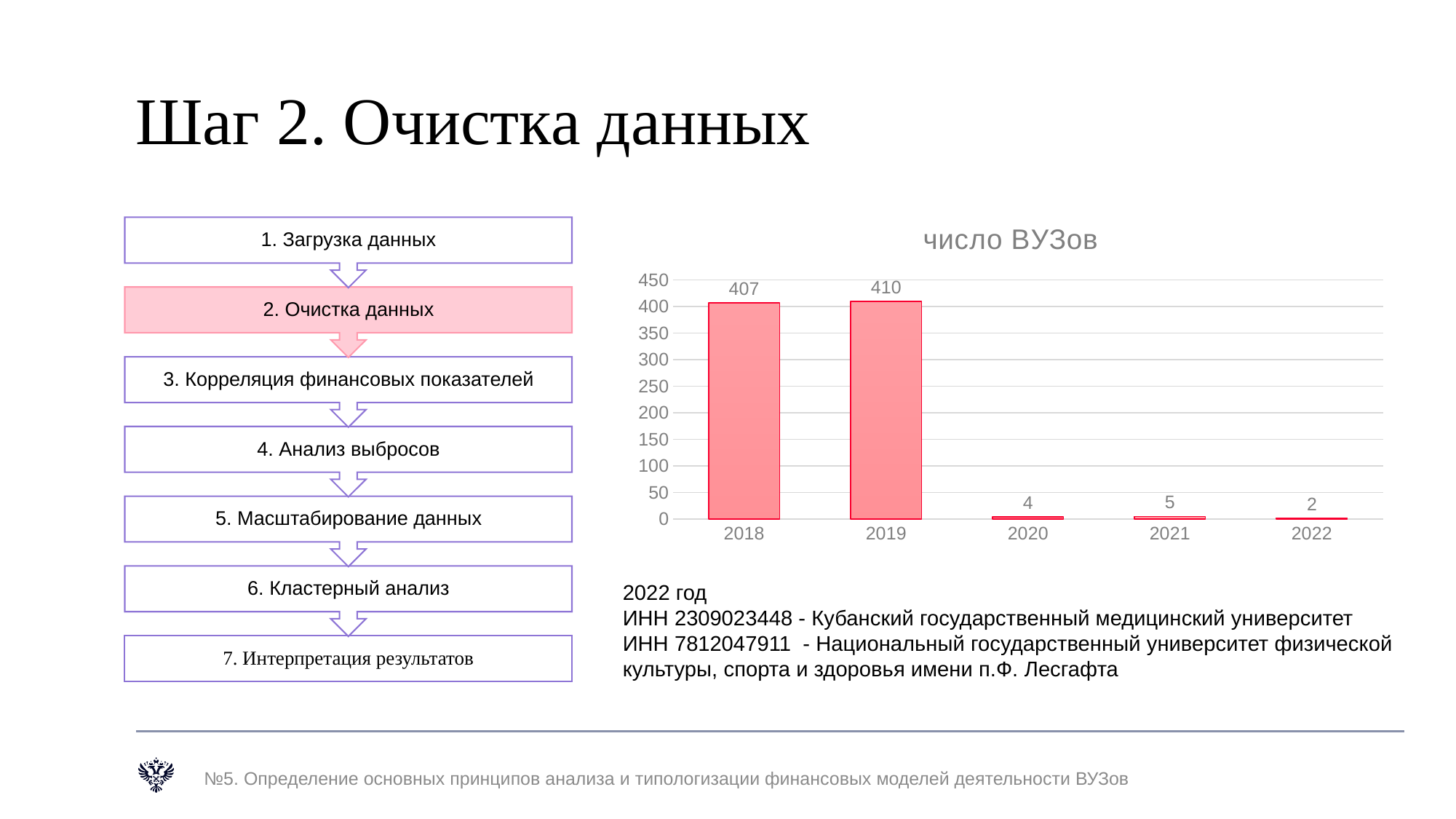

# Шаг 2. Очистка данных

### Chart:

| Category | число ВУЗов |
|---|---|
| 2018 | 407.0 |
| 2019 | 410.0 |
| 2020 | 4.0 |
| 2021 | 5.0 |
| 2022 | 2.0 |
7. Интерпретация результатов
6. Кластерный анализ
5. Масштабирование данных
4. Анализ выбросов
3. Корреляция финансовых показателей
2. Очистка данных
1. Загрузка данных

2022 год
ИНН 2309023448 - Кубанский государственный медицинский университет
ИНН 7812047911  - Национальный государственный университет физической культуры, спорта и здоровья имени п.Ф. Лесгафта
№5. Определение основных принципов анализа и типологизации финансовых моделей деятельности ВУЗов